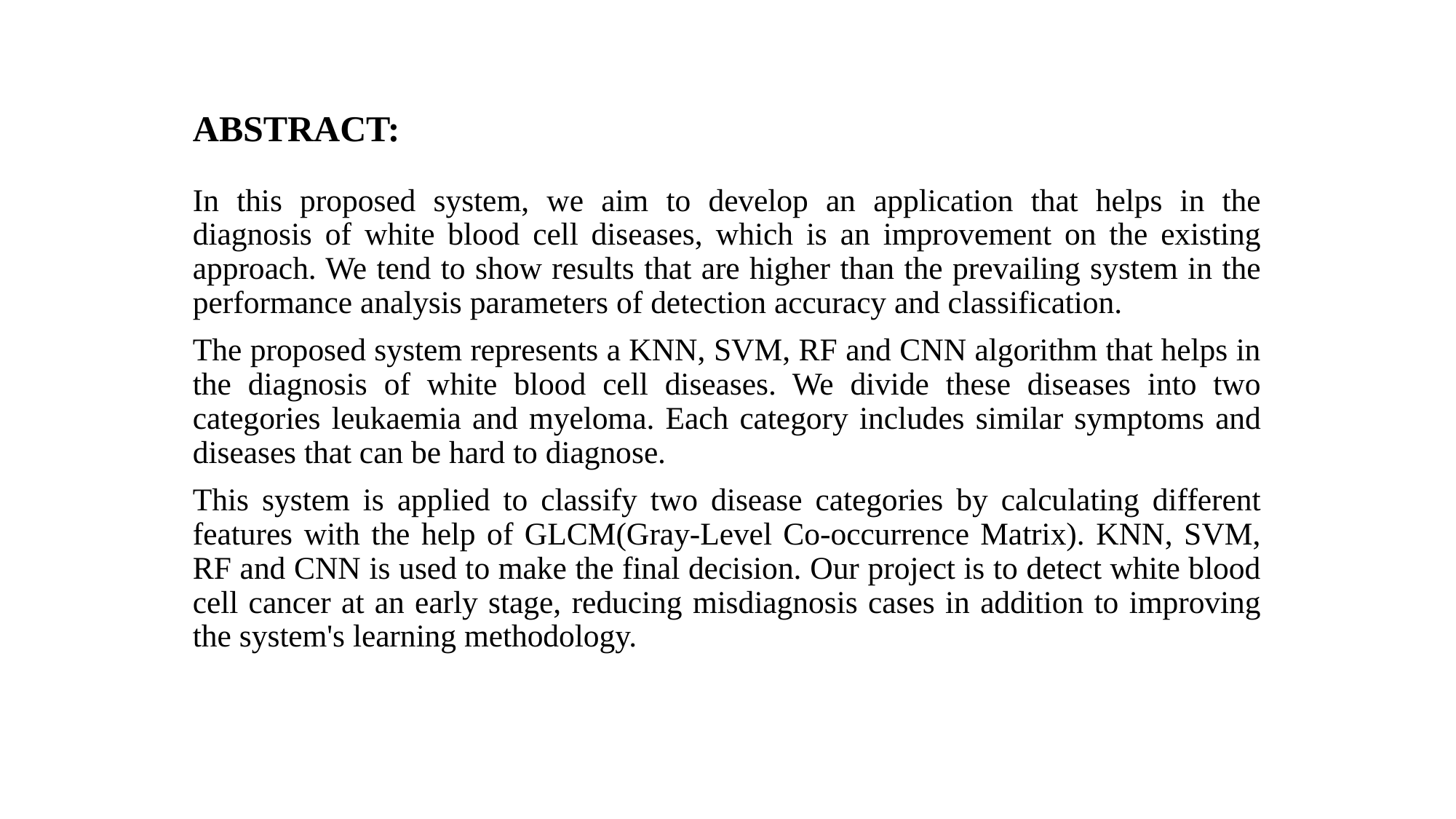

# ABSTRACT:
In this proposed system, we aim to develop an application that helps in the diagnosis of white blood cell diseases, which is an improvement on the existing approach. We tend to show results that are higher than the prevailing system in the performance analysis parameters of detection accuracy and classification.
The proposed system represents a KNN, SVM, RF and CNN algorithm that helps in the diagnosis of white blood cell diseases. We divide these diseases into two categories leukaemia and myeloma. Each category includes similar symptoms and diseases that can be hard to diagnose.
This system is applied to classify two disease categories by calculating different features with the help of GLCM(Gray-Level Co-occurrence Matrix). KNN, SVM, RF and CNN is used to make the final decision. Our project is to detect white blood cell cancer at an early stage, reducing misdiagnosis cases in addition to improving the system's learning methodology.